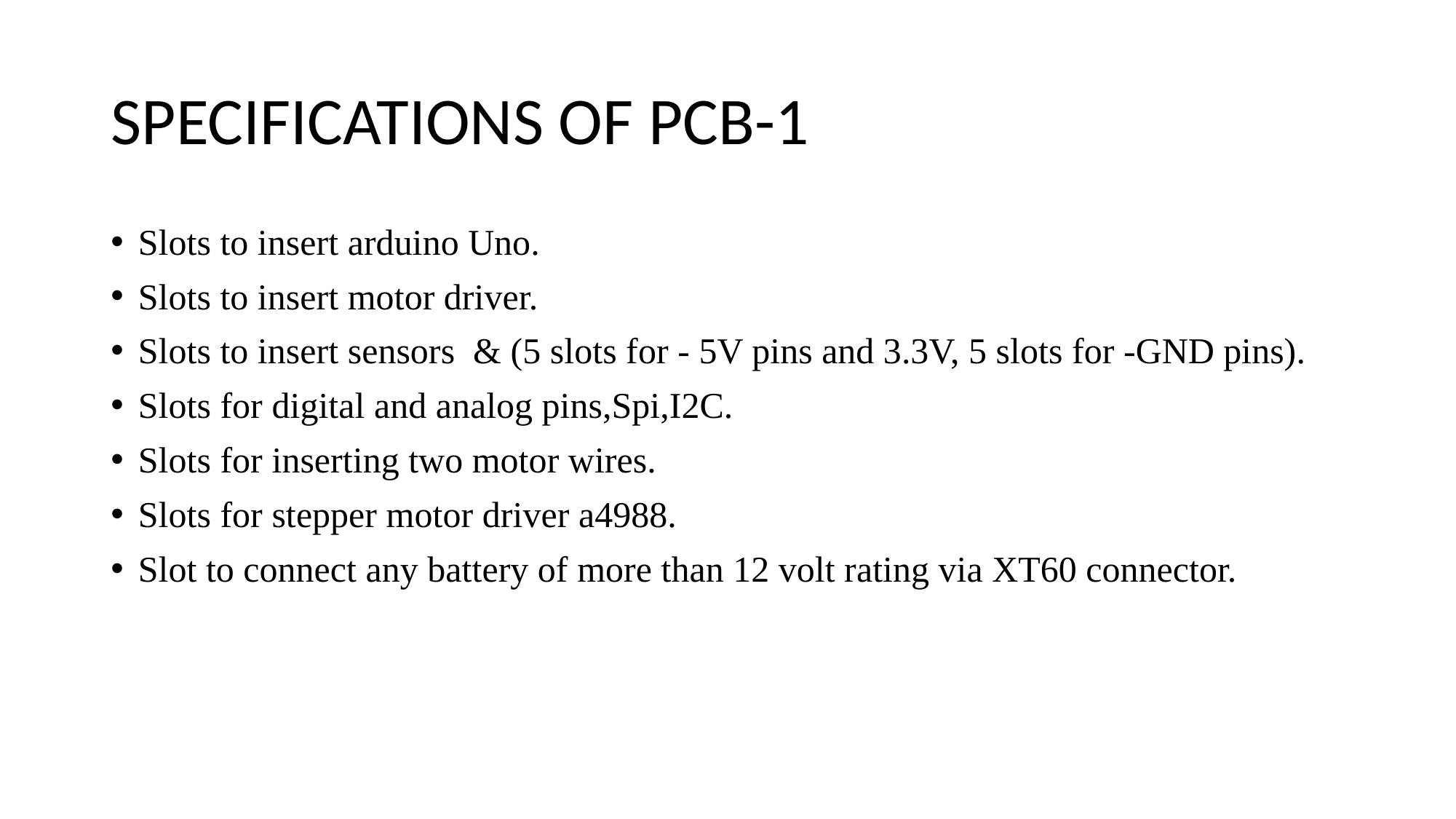

# SPECIFICATIONS OF PCB-1
Slots to insert arduino Uno.
Slots to insert motor driver.
Slots to insert sensors  & (5 slots for - 5V pins and 3.3V, 5 slots for -GND pins).
Slots for digital and analog pins,Spi,I2C.
Slots for inserting two motor wires.
Slots for stepper motor driver a4988.
Slot to connect any battery of more than 12 volt rating via XT60 connector.